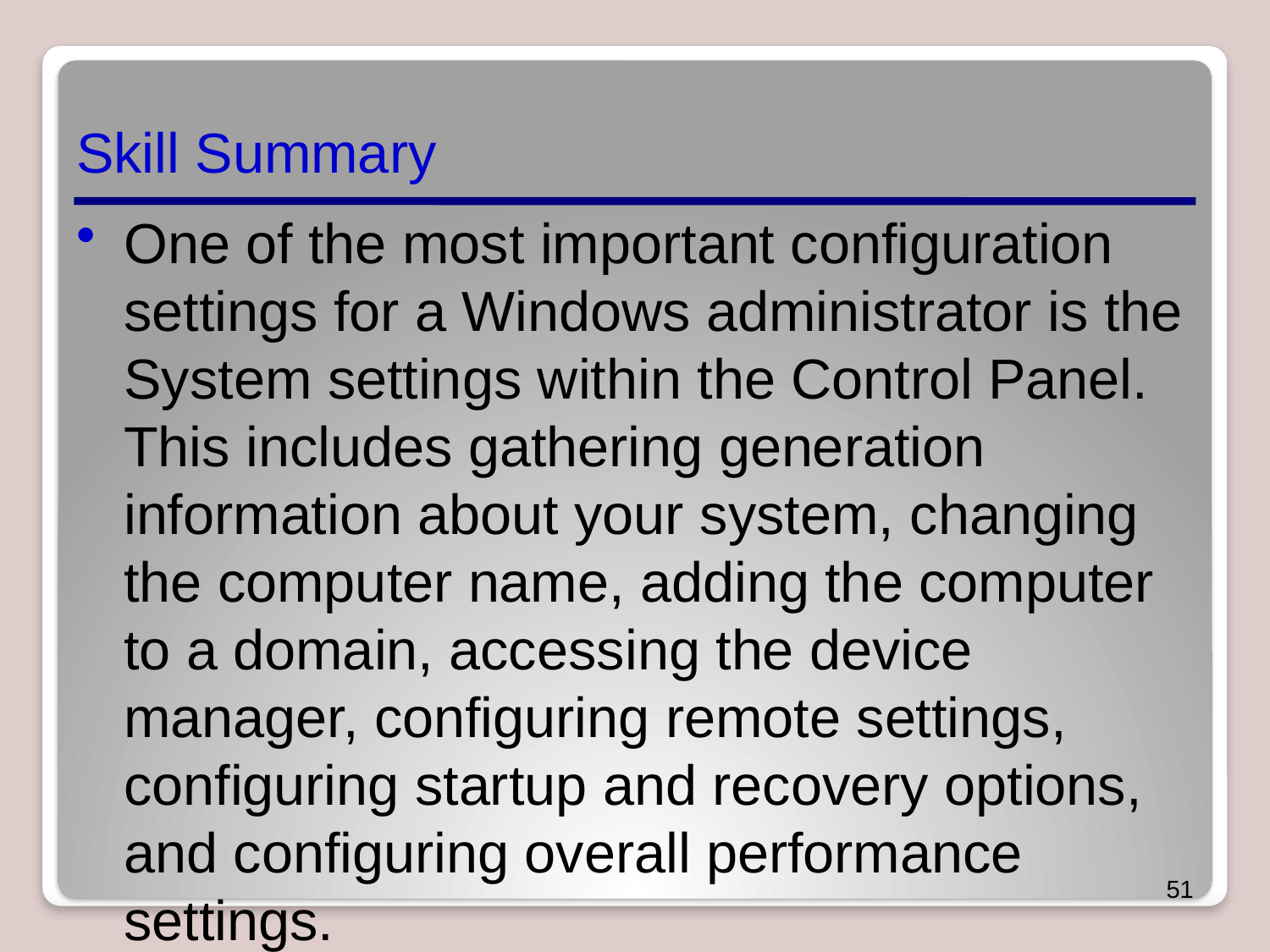

# Skill Summary
One of the most important configuration settings for a Windows administrator is the System settings within the Control Panel. This includes gathering generation information about your system, changing the computer name, adding the computer to a domain, accessing the device manager, configuring remote settings, configuring startup and recovery options, and configuring overall performance settings.

51